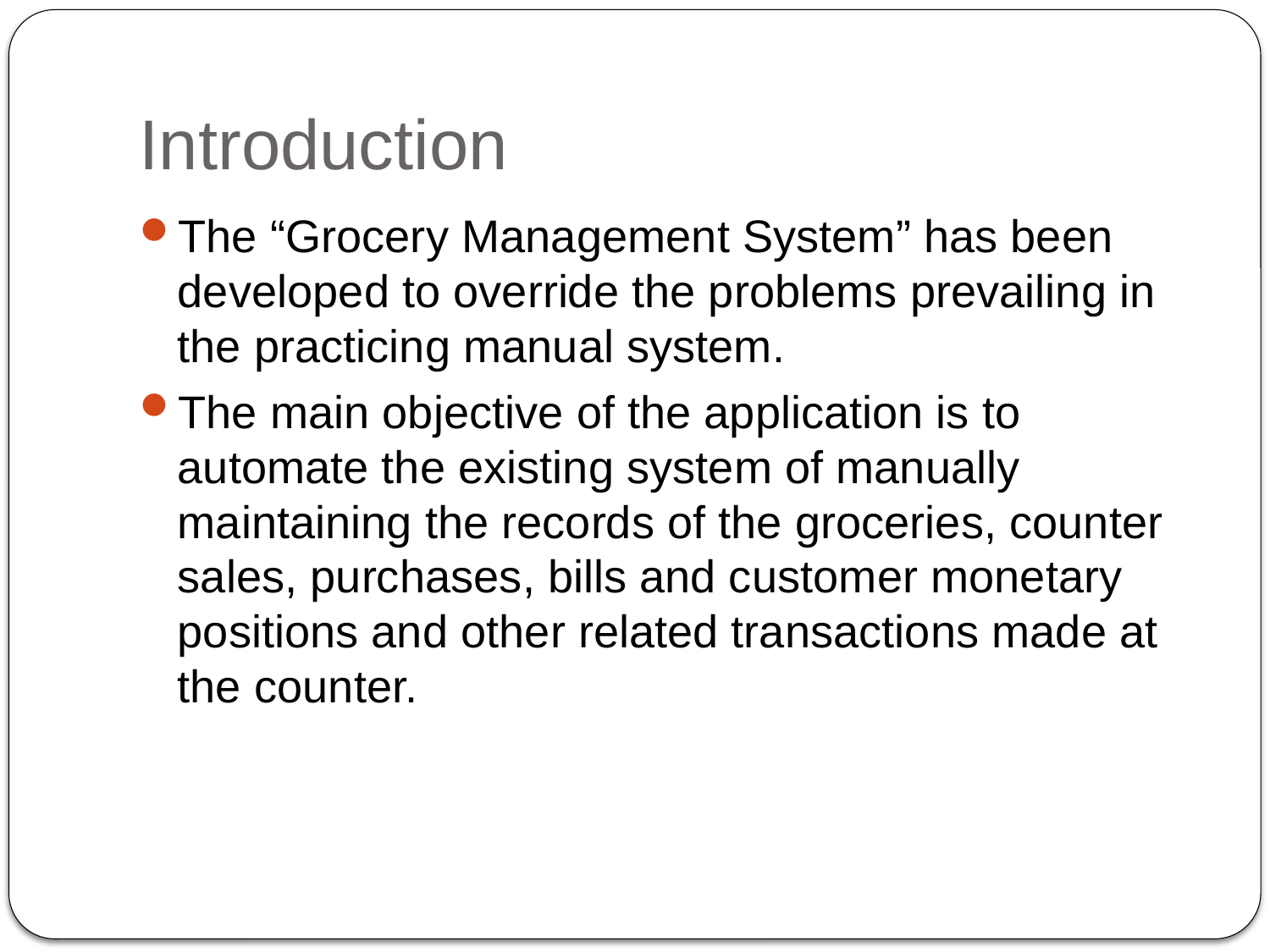

# Introduction
The “Grocery Management System” has been developed to override the problems prevailing in the practicing manual system.
The main objective of the application is to automate the existing system of manually maintaining the records of the groceries, counter sales, purchases, bills and customer monetary positions and other related transactions made at the counter.